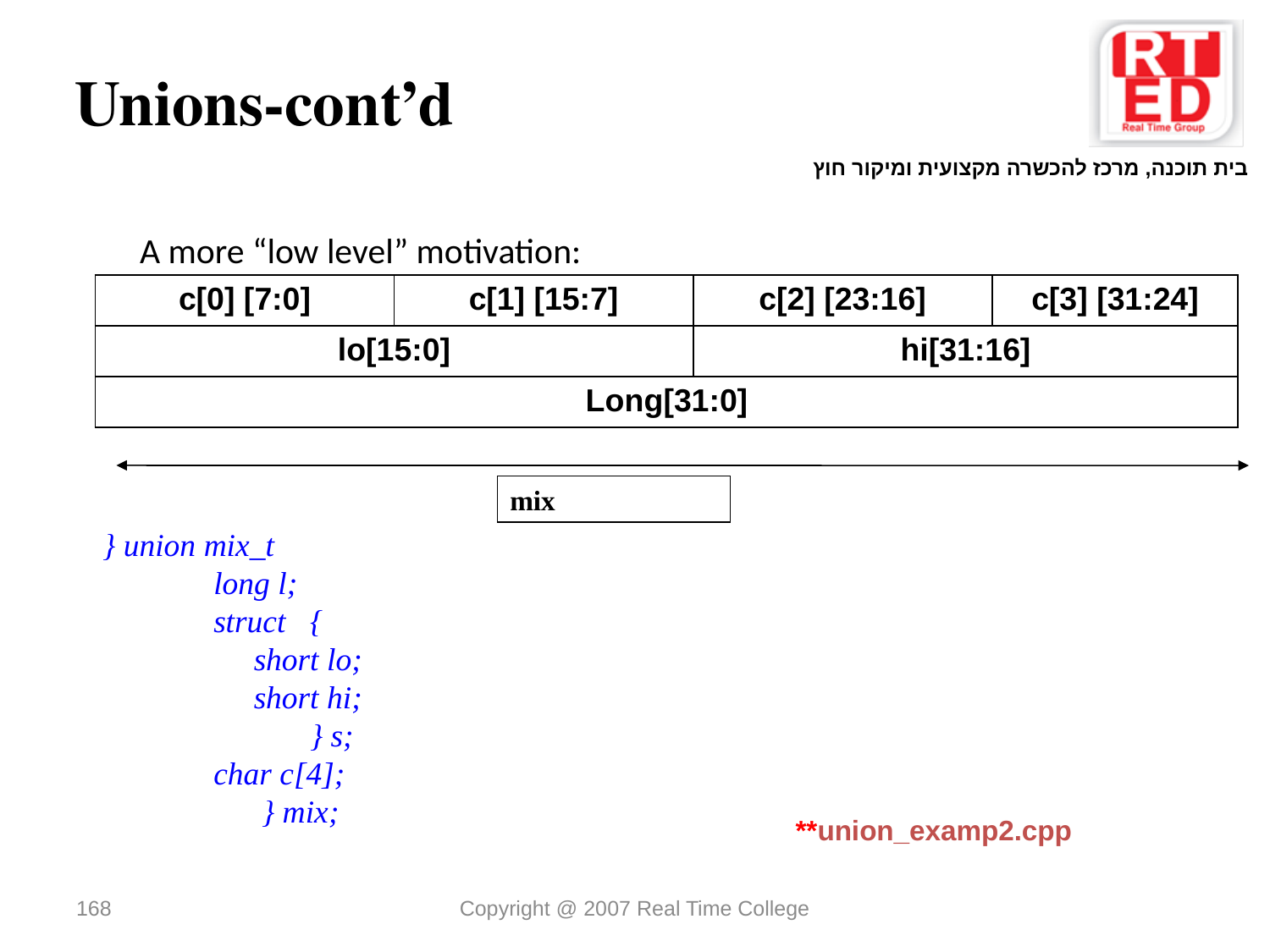

# Unions-cont’d
A more “low level” motivation:

| c[0] [7:0] | c[1] [15:7] | c[2] [23:16] | c[3] [31:24] |
| --- | --- | --- | --- |
| lo[15:0] |  | hi[31:16] |  |
| Long[31:0] |  |  |  |

mix
union mix_t {
	long l;
	struct   {
	     short lo;
	     short hi;
	            } s;
	char c[4];
	      } mix;

**union_examp2.cpp

168
Copyright @ 2007 Real Time College